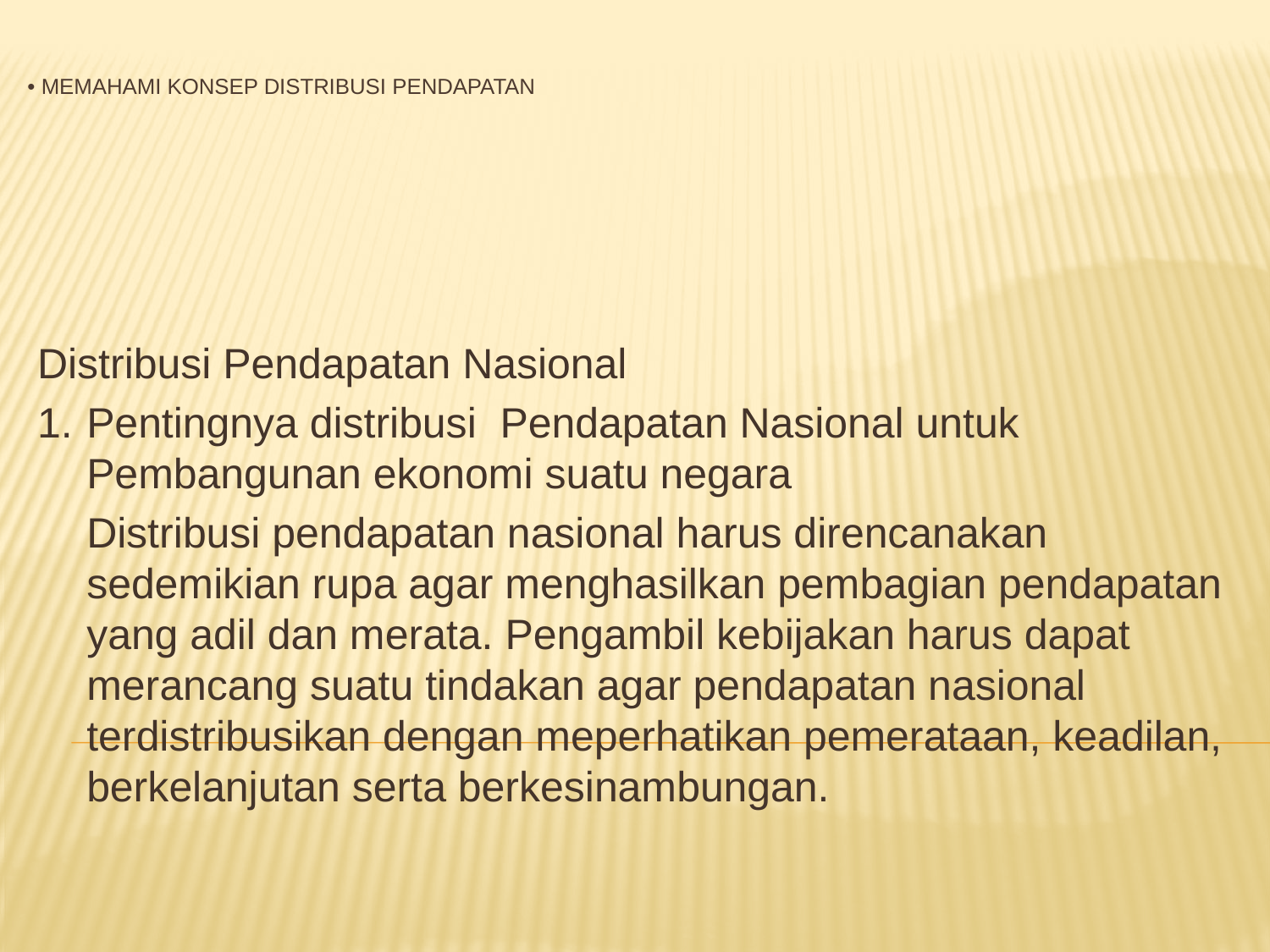

# • Memahami konsep distribusi pendapatan
Distribusi Pendapatan Nasional
1.	Pentingnya distribusi  Pendapatan Nasional untuk Pembangunan ekonomi suatu negara
	Distribusi pendapatan nasional harus direncanakan sedemikian rupa agar menghasilkan pembagian pendapatan yang adil dan merata. Pengambil kebijakan harus dapat merancang suatu tindakan agar pendapatan nasional terdistribusikan dengan meperhatikan pemerataan, keadilan, berkelanjutan serta berkesinambungan.